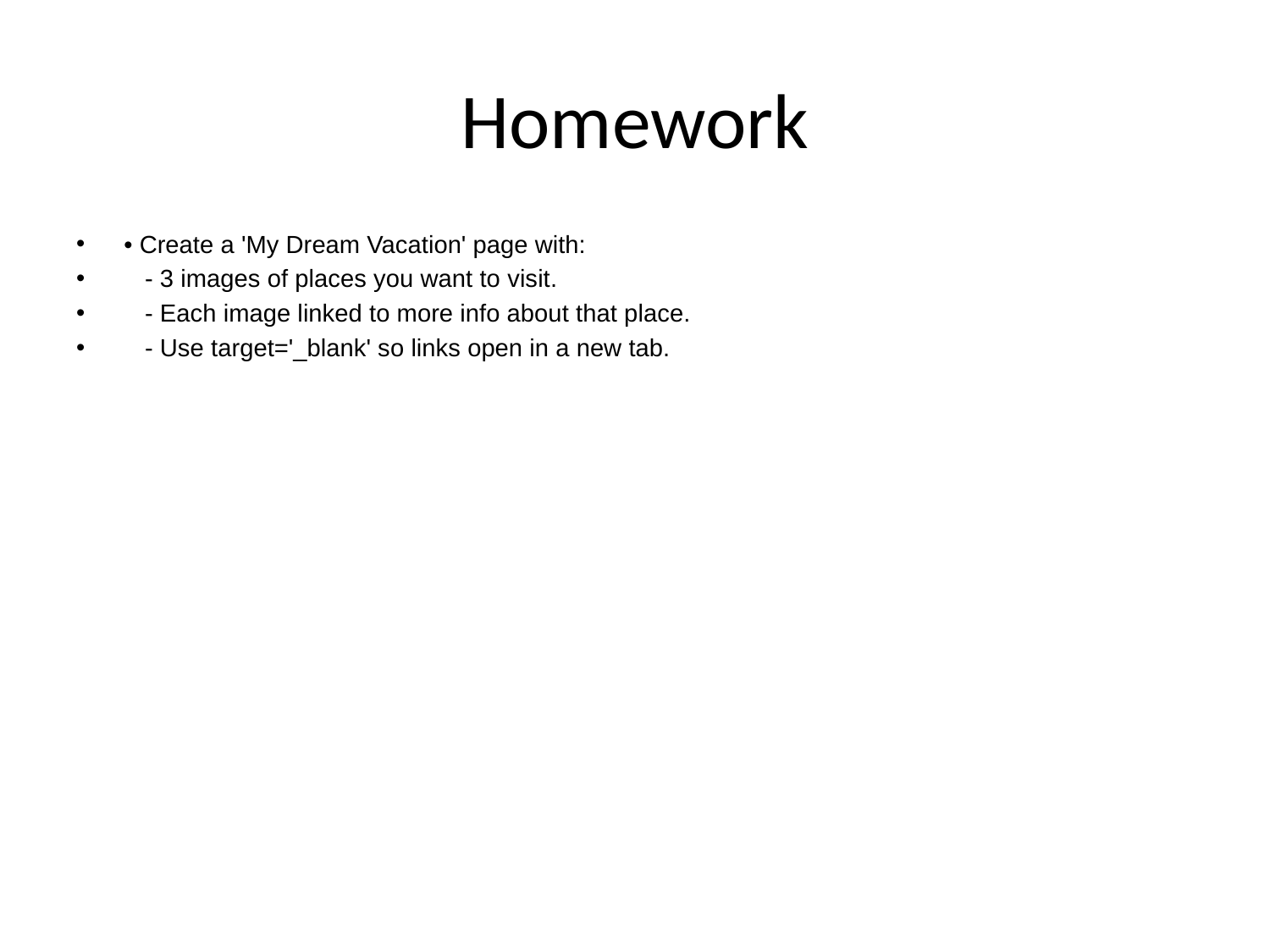

# Homework
• Create a 'My Dream Vacation' page with:
   - 3 images of places you want to visit.
   - Each image linked to more info about that place.
   - Use target='_blank' so links open in a new tab.